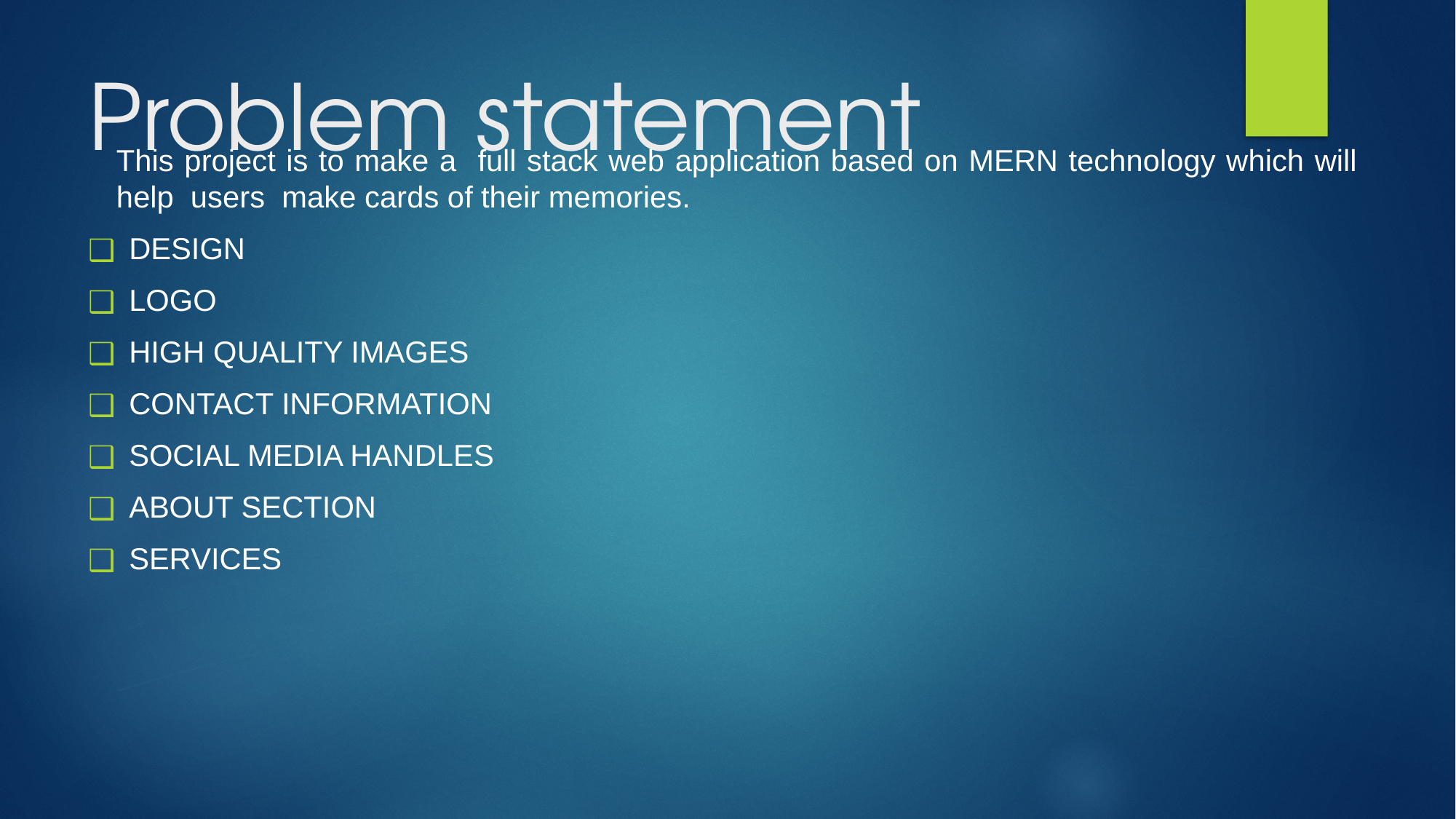

# Problem statement
This project is to make a  full stack web application based on MERN technology which will help  users  make cards of their memories.
DESIGN
LOGO
HIGH QUALITY IMAGES
CONTACT INFORMATION
SOCIAL MEDIA HANDLES
ABOUT SECTION
SERVICES